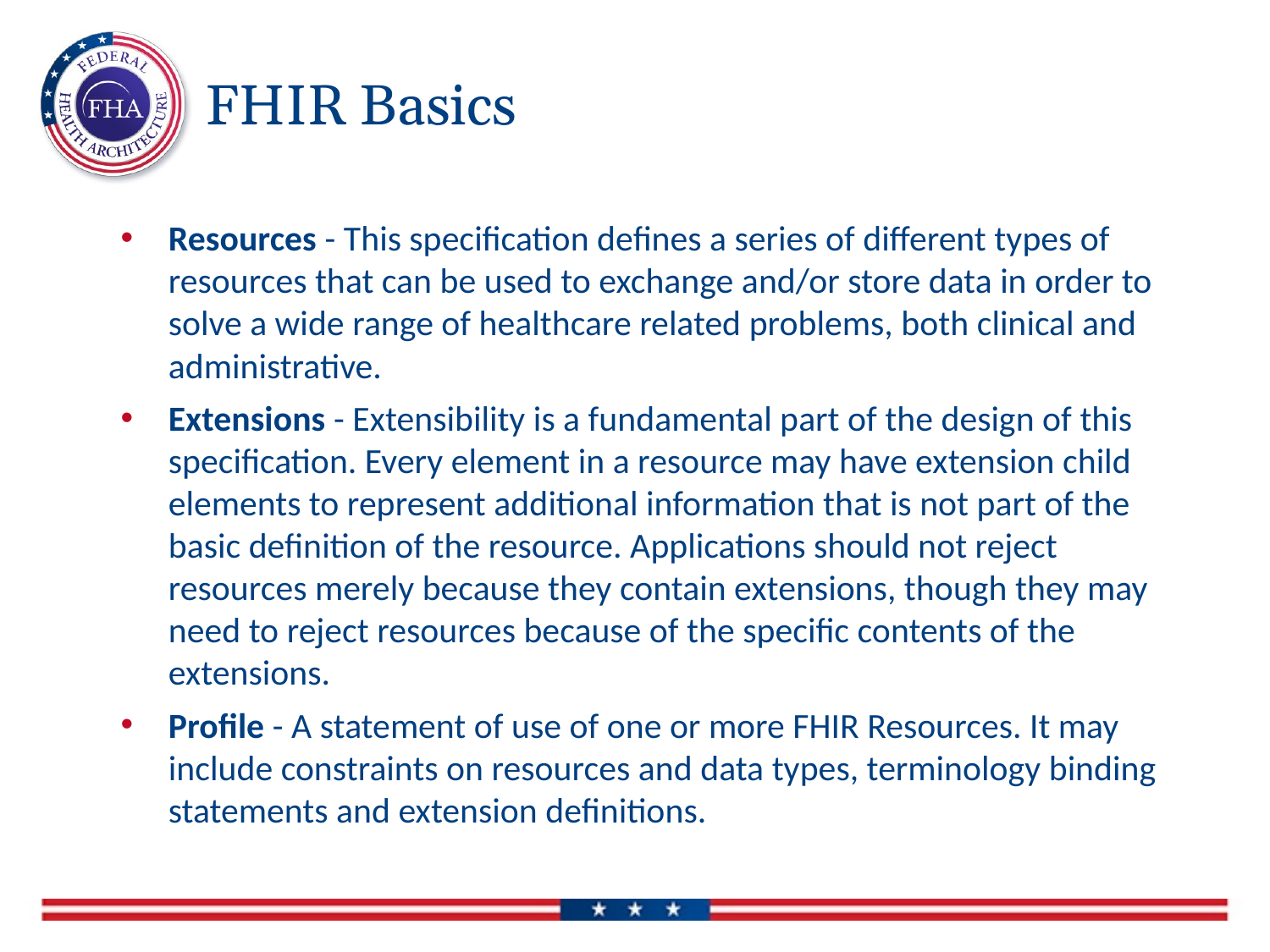

# FHIR Basics
Resources - This specification defines a series of different types of resources that can be used to exchange and/or store data in order to solve a wide range of healthcare related problems, both clinical and administrative.
Extensions - Extensibility is a fundamental part of the design of this specification. Every element in a resource may have extension child elements to represent additional information that is not part of the basic definition of the resource. Applications should not reject resources merely because they contain extensions, though they may need to reject resources because of the specific contents of the extensions.
Profile - A statement of use of one or more FHIR Resources. It may include constraints on resources and data types, terminology binding statements and extension definitions.